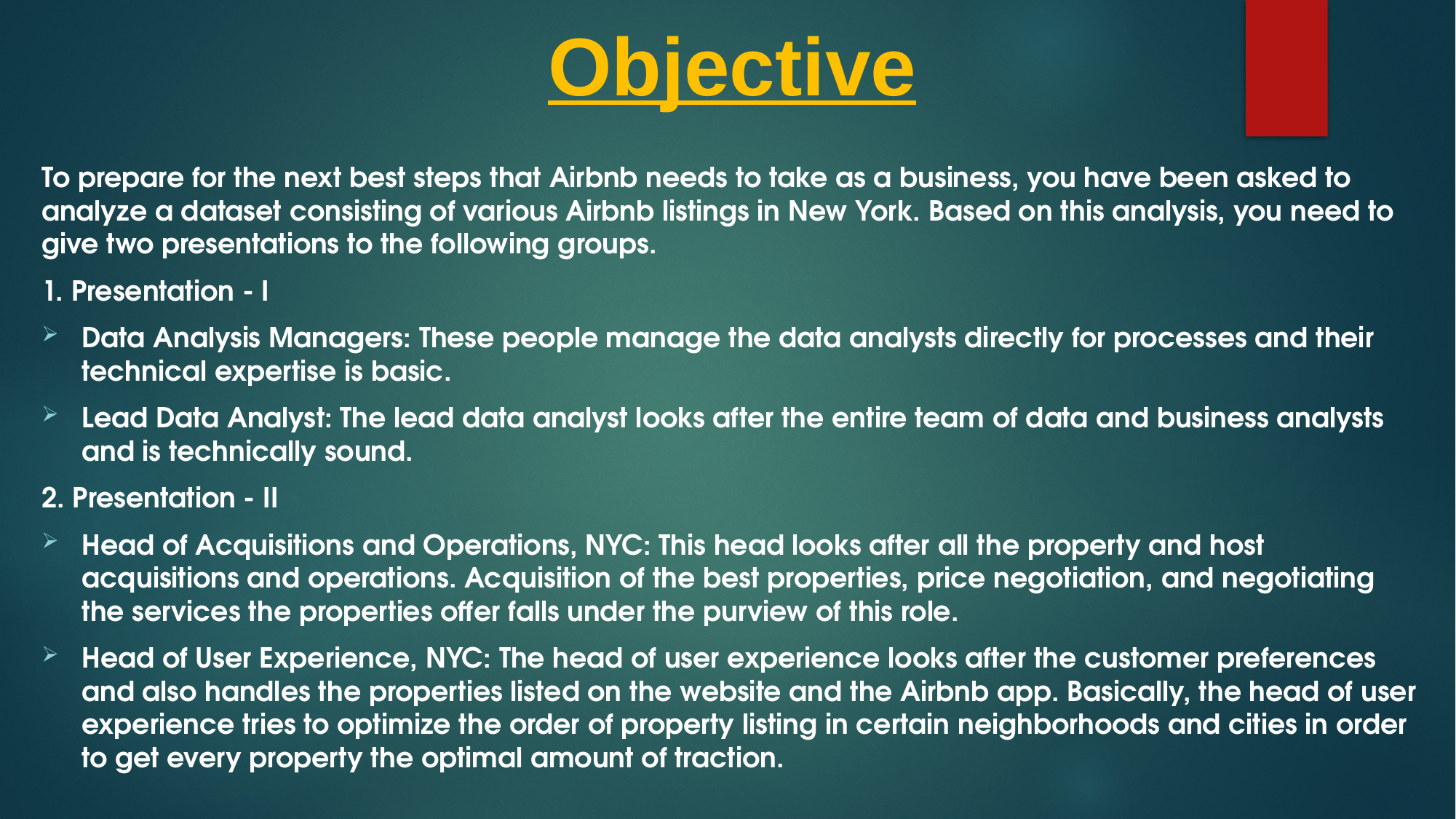

# Objective
To prepare for the next best steps that Airbnb needs to take as a business, you have been asked to analyze a dataset consisting of various Airbnb listings in New York. Based on this analysis, you need to give two presentations to the following groups.
1. Presentation - I
Data Analysis Managers: These people manage the data analysts directly for processes and their technical expertise is basic.
Lead Data Analyst: The lead data analyst looks after the entire team of data and business analysts and is technically sound.
2. Presentation - II
Head of Acquisitions and Operations, NYC: This head looks after all the property and host acquisitions and operations. Acquisition of the best properties, price negotiation, and negotiating the services the properties offer falls under the purview of this role.
Head of User Experience, NYC: The head of user experience looks after the customer preferences and also handles the properties listed on the website and the Airbnb app. Basically, the head of user experience tries to optimize the order of property listing in certain neighborhoods and cities in order to get every property the optimal amount of traction.